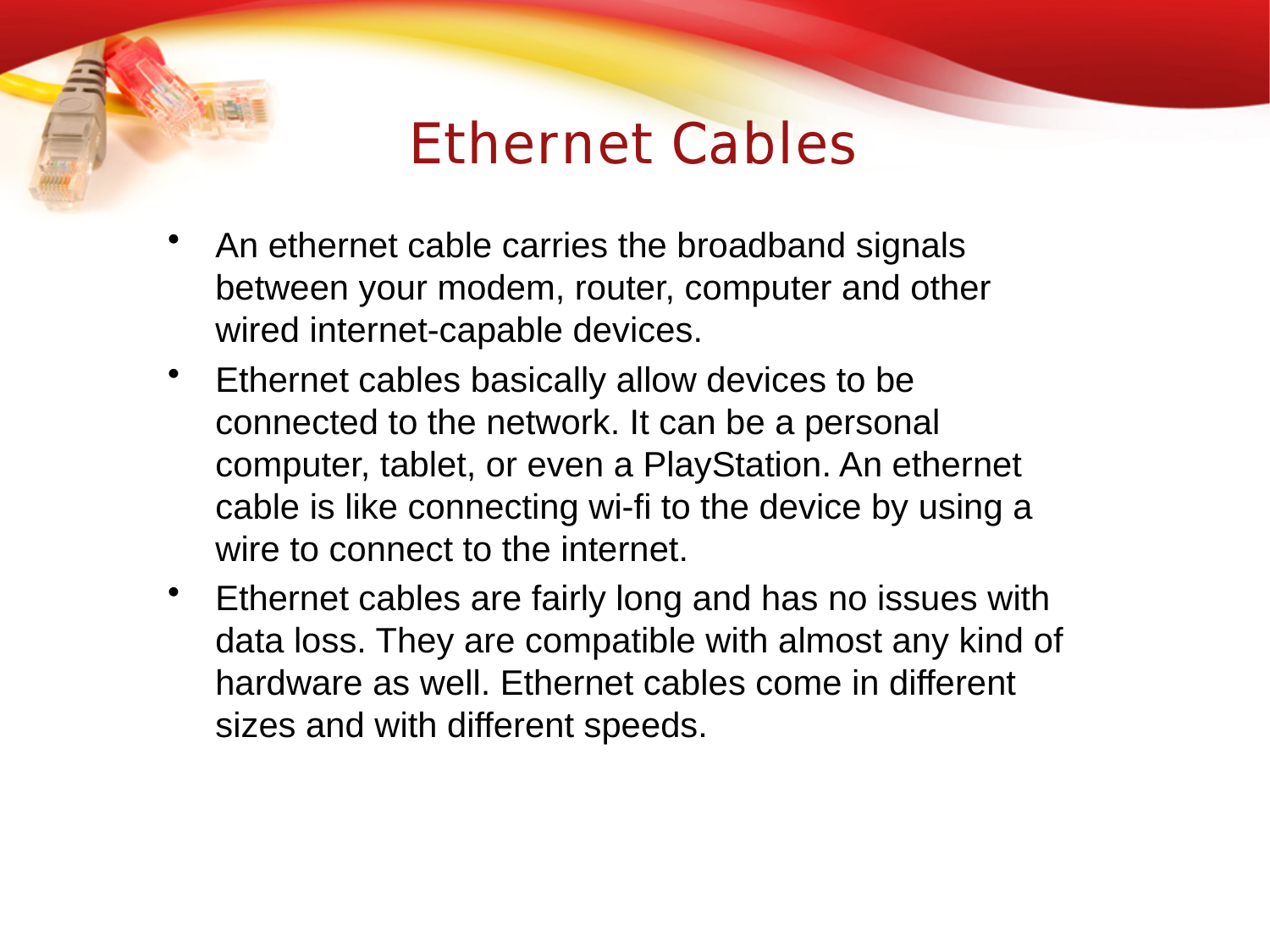

# Ethernet Cables
An ethernet cable carries the broadband signals between your modem, router, computer and other wired internet-capable devices.
Ethernet cables basically allow devices to be connected to the network. It can be a personal computer, tablet, or even a PlayStation. An ethernet cable is like connecting wi-fi to the device by using a wire to connect to the internet.
Ethernet cables are fairly long and has no issues with data loss. They are compatible with almost any kind of hardware as well. Ethernet cables come in different sizes and with different speeds.